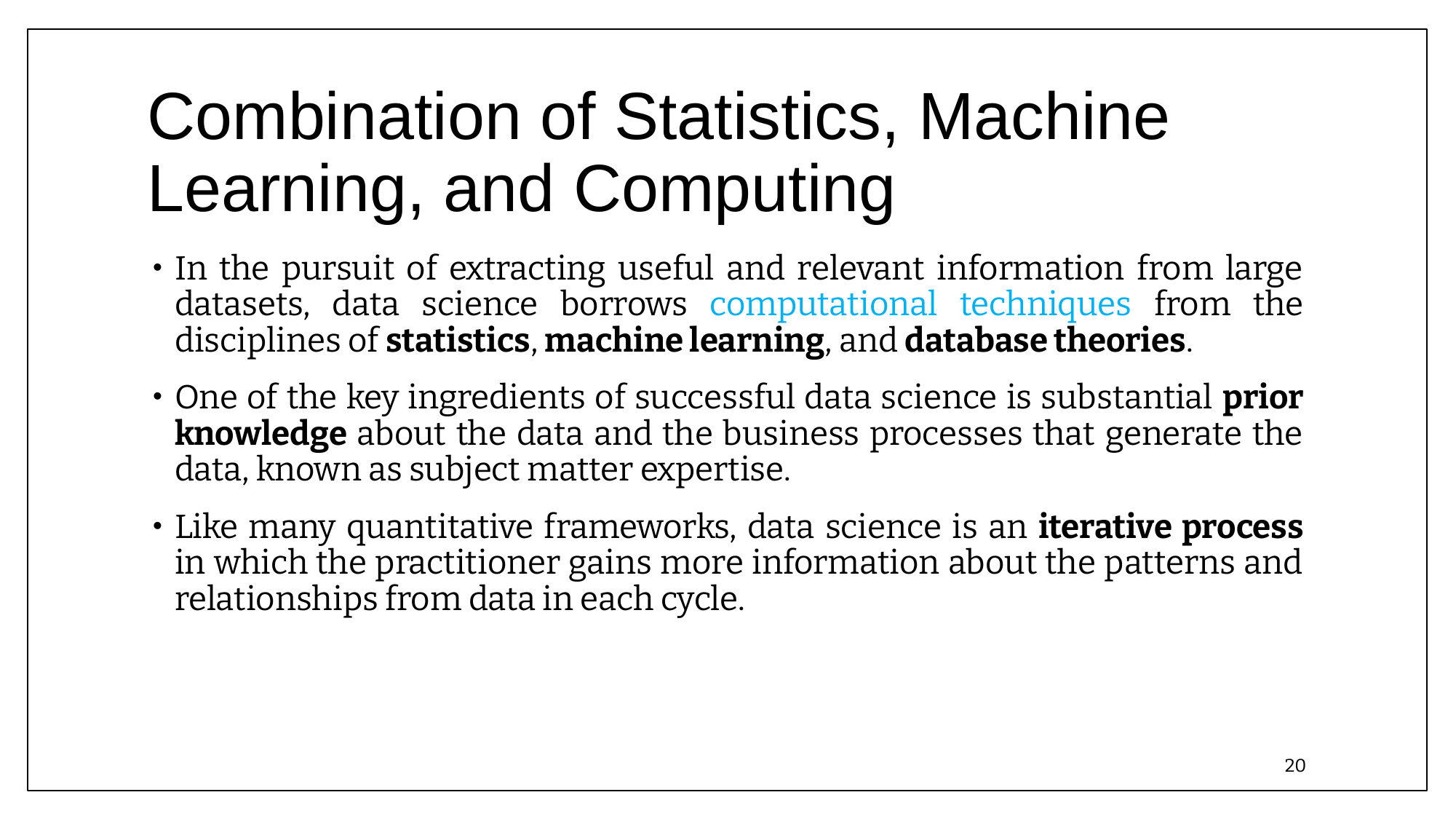

# Combination of Statistics, Machine Learning, and Computing
In the pursuit of extracting useful and relevant information from large datasets, data science borrows computational techniques from the disciplines of statistics, machine learning, and database theories.
One of the key ingredients of successful data science is substantial prior knowledge about the data and the business processes that generate the data, known as subject matter expertise.
Like many quantitative frameworks, data science is an iterative process in which the practitioner gains more information about the patterns and relationships from data in each cycle.
20